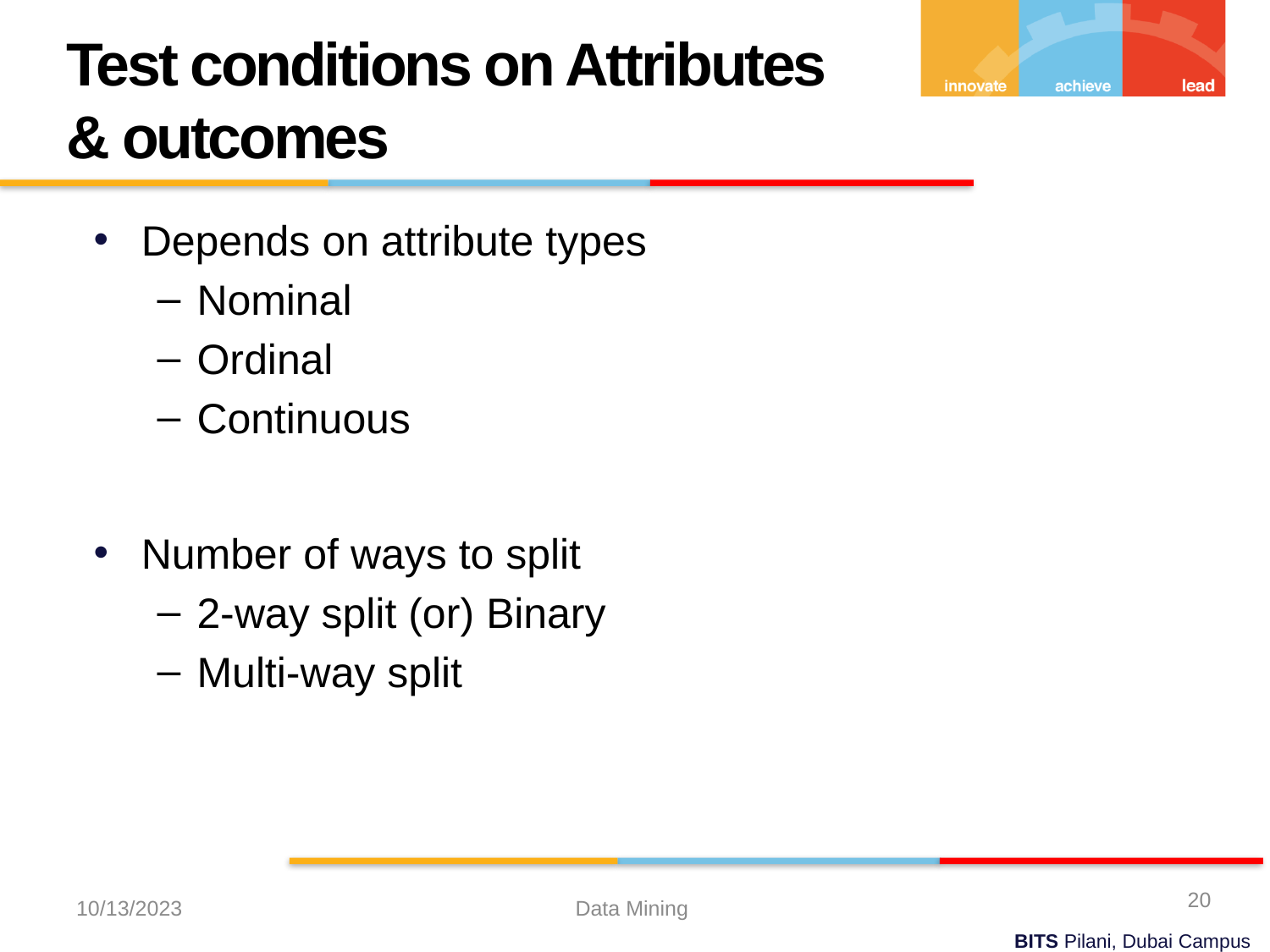

Test conditions on Attributes & outcomes
Depends on attribute types
Nominal
Ordinal
Continuous

Number of ways to split
2-way split (or) Binary
Multi-way split

20
10/13/2023
Data Mining